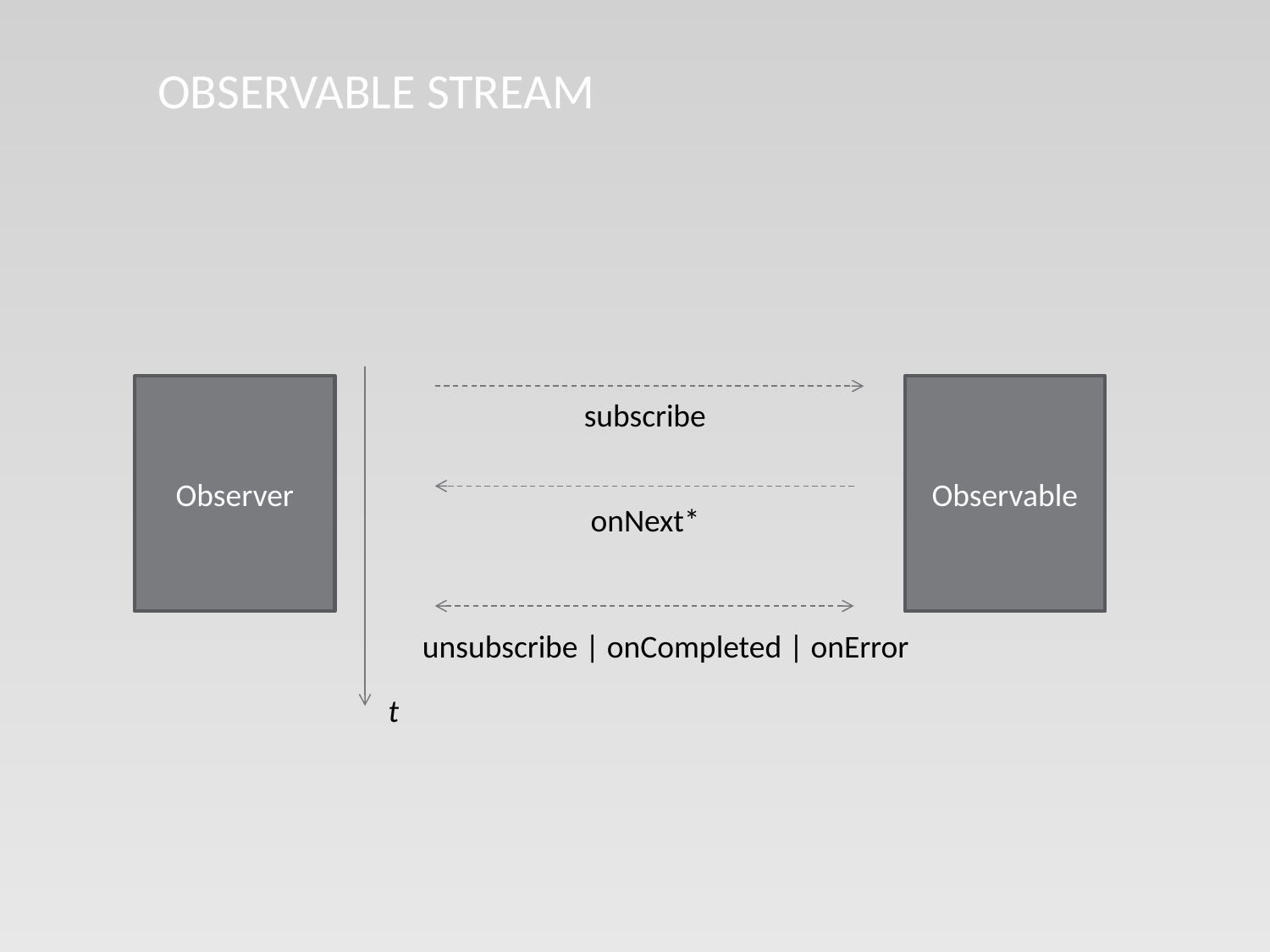

# Observable stream
Observer
Observable
subscribe
onNext*
unsubscribe | onCompleted | onError
t